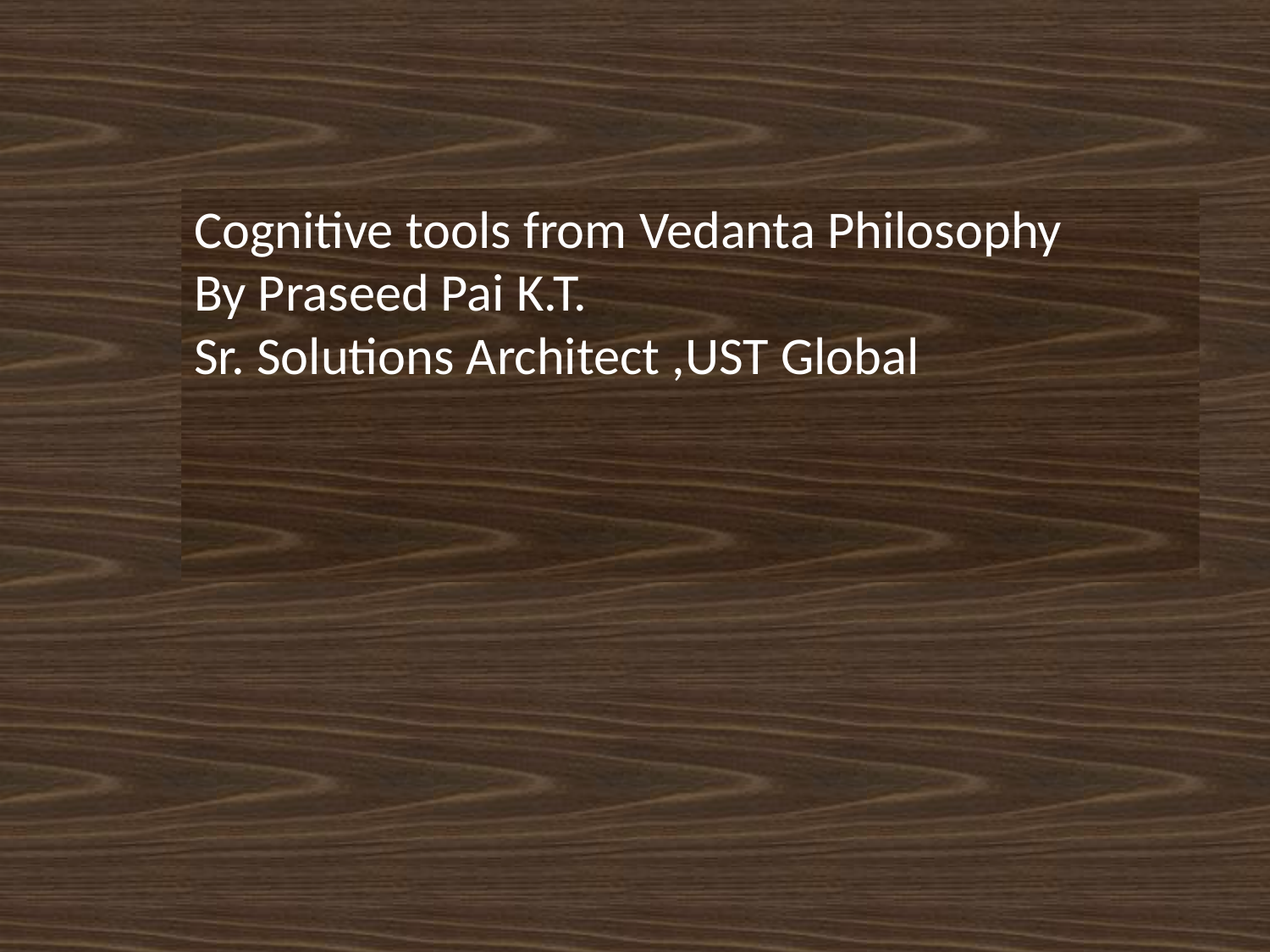

Cognitive tools from Vedanta Philosophy
By Praseed Pai K.T.
Sr. Solutions Architect ,UST Global